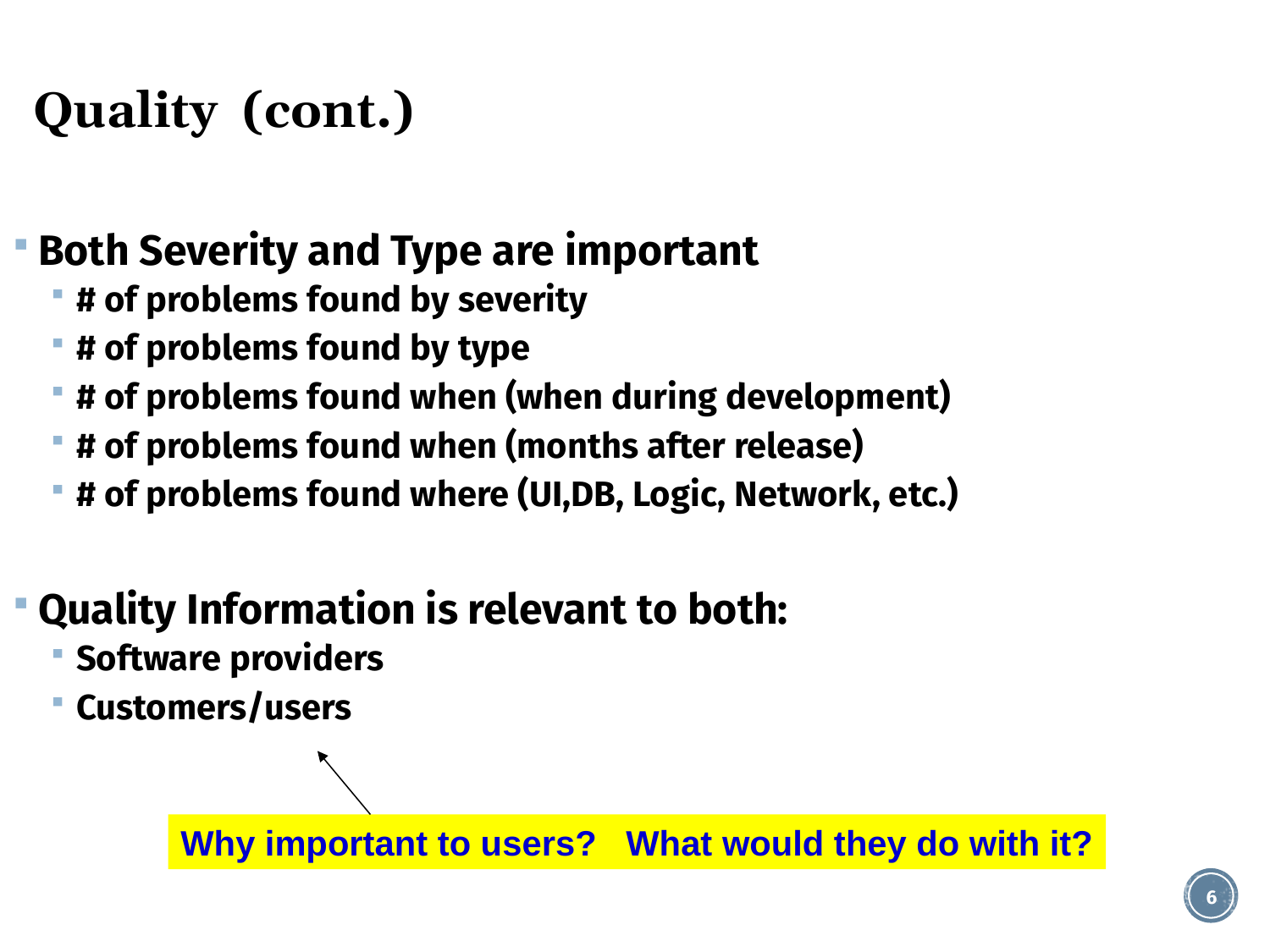

# Quality  (cont.)
Both Severity and Type are important
# of problems found by severity
# of problems found by type
# of problems found when (when during development)
# of problems found when (months after release)
# of problems found where (UI,DB, Logic, Network, etc.)

Quality Information is relevant to both:
Software providers
Customers/users

Why important to users?   What would they do with it?
6